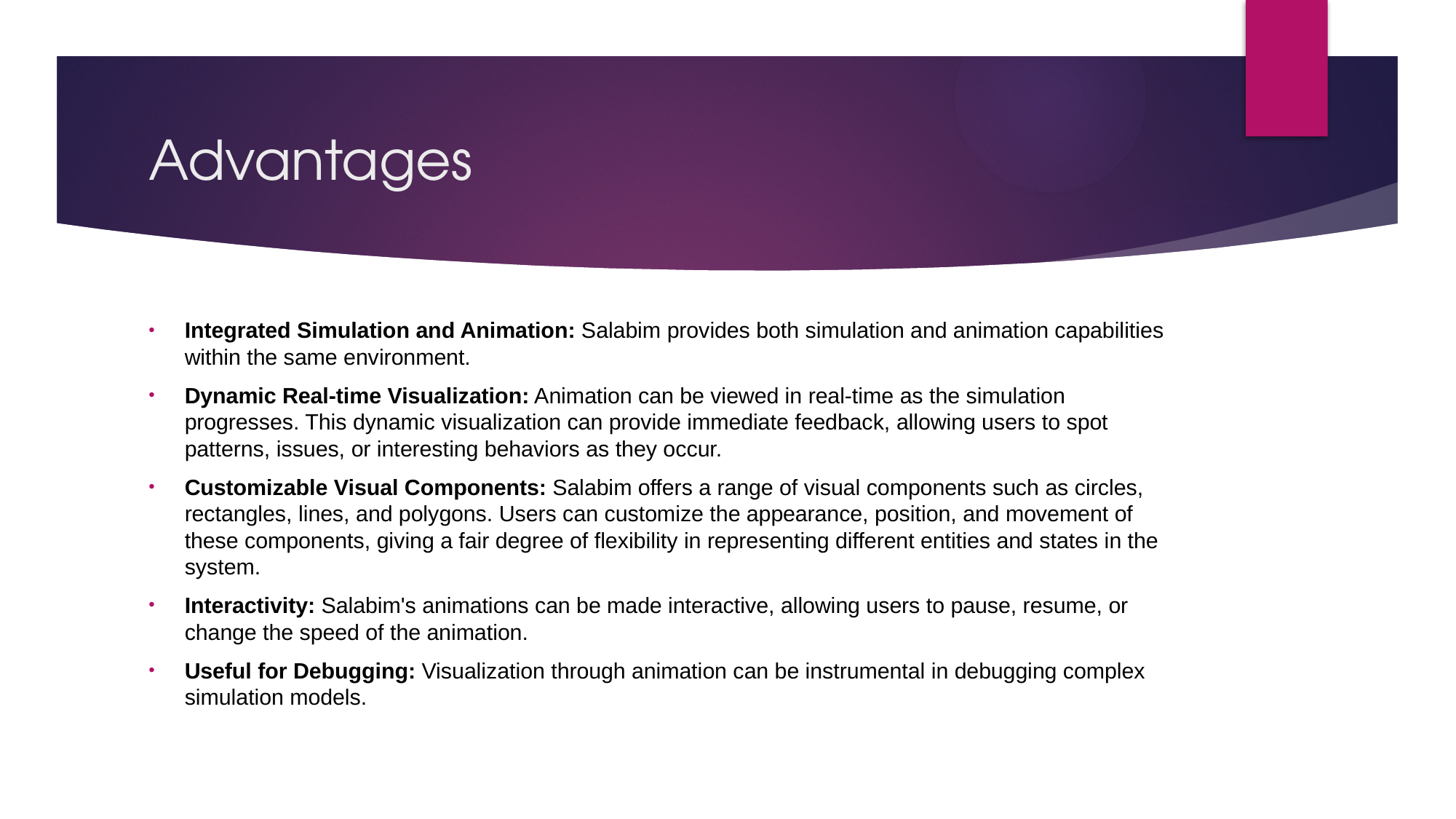

# Advantages
Integrated Simulation and Animation: Salabim provides both simulation and animation capabilities within the same environment.
Dynamic Real-time Visualization: Animation can be viewed in real-time as the simulation progresses. This dynamic visualization can provide immediate feedback, allowing users to spot patterns, issues, or interesting behaviors as they occur.
Customizable Visual Components: Salabim offers a range of visual components such as circles, rectangles, lines, and polygons. Users can customize the appearance, position, and movement of these components, giving a fair degree of flexibility in representing different entities and states in the system.
Interactivity: Salabim's animations can be made interactive, allowing users to pause, resume, or change the speed of the animation.
Useful for Debugging: Visualization through animation can be instrumental in debugging complex simulation models.